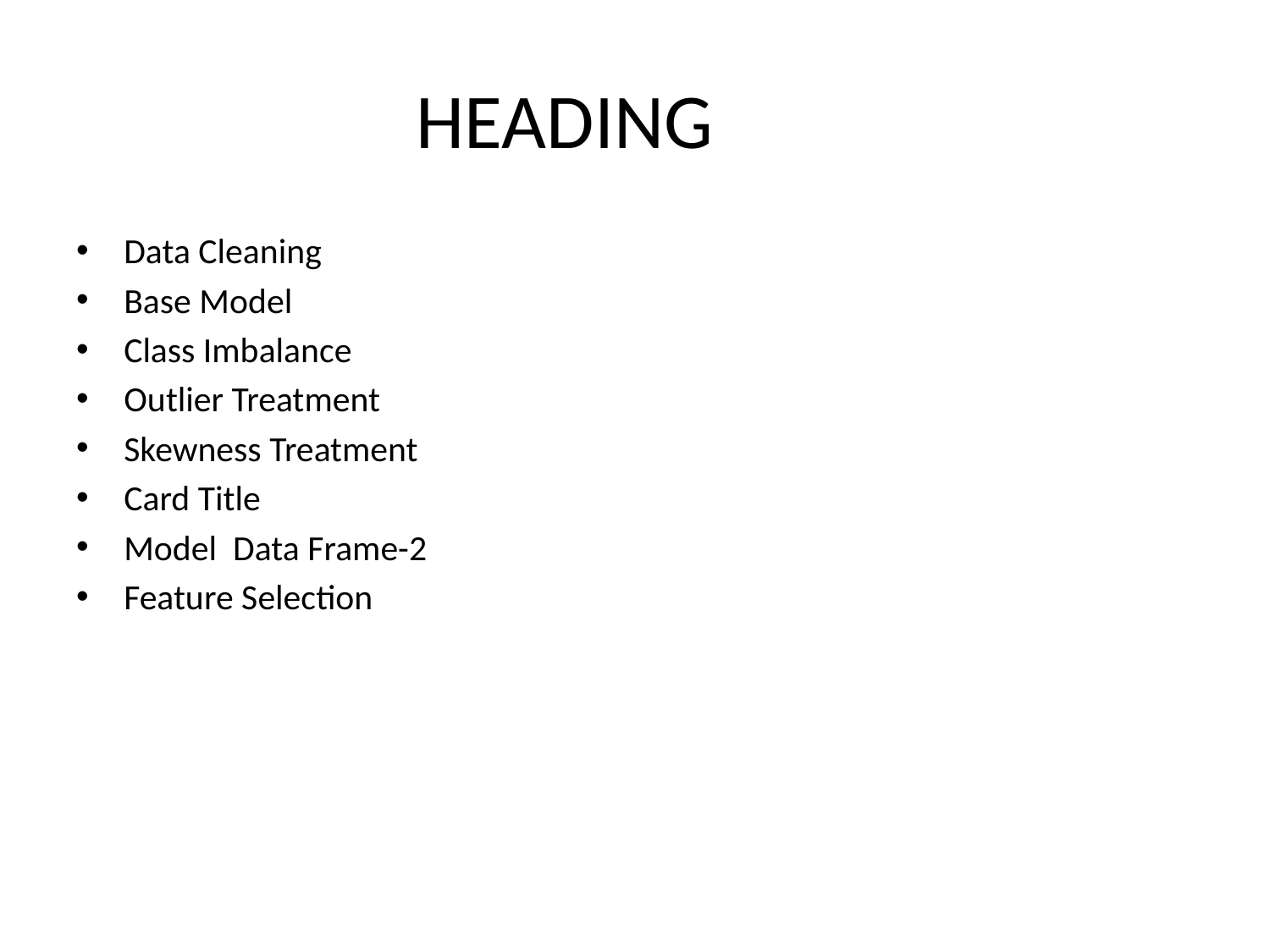

# HEADING
Data Cleaning
Base Model
Class Imbalance
Outlier Treatment
Skewness Treatment
Card Title
Model  Data Frame-2
Feature Selection